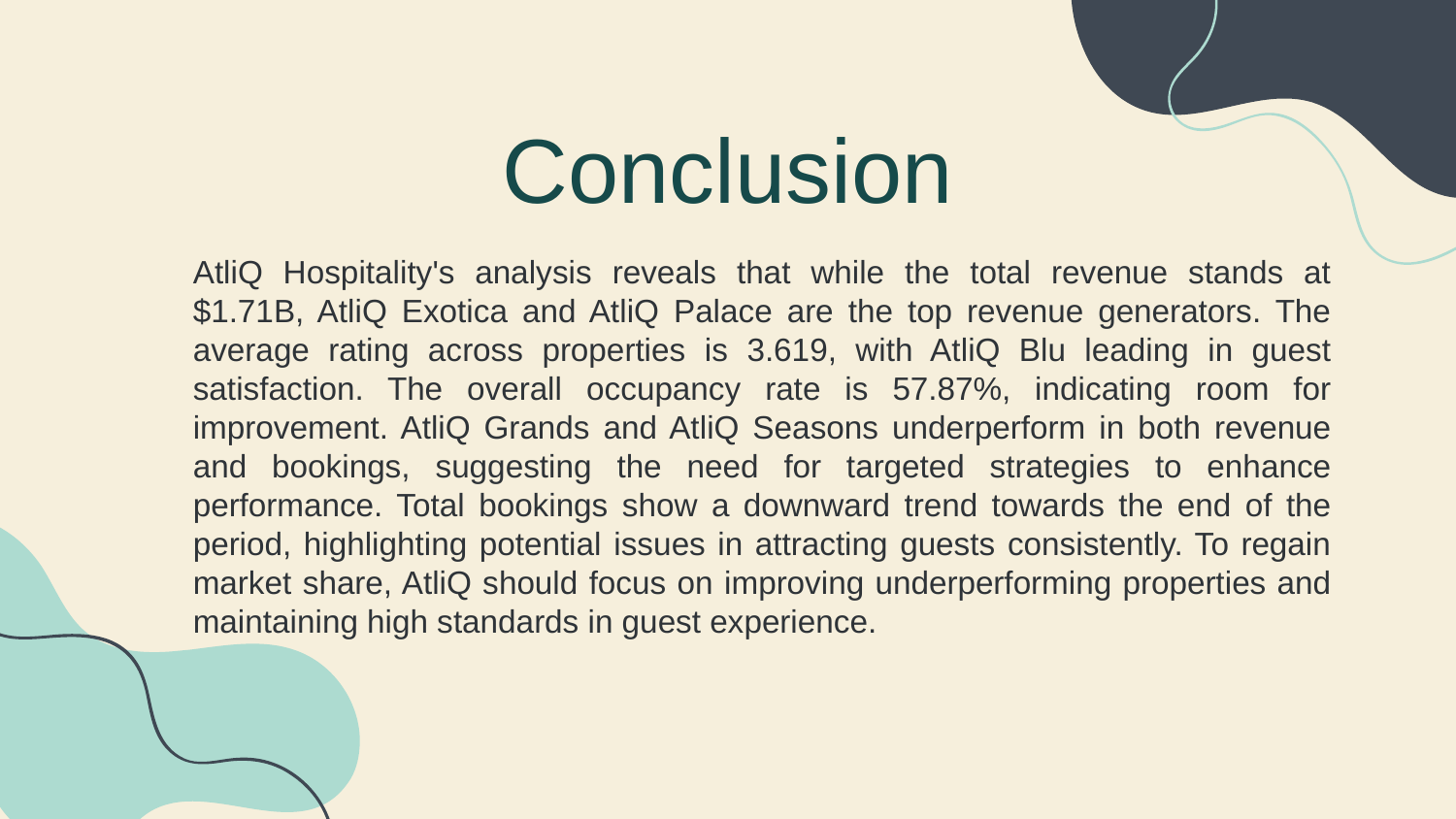

# Conclusion
AtliQ Hospitality's analysis reveals that while the total revenue stands at $1.71B, AtliQ Exotica and AtliQ Palace are the top revenue generators. The average rating across properties is 3.619, with AtliQ Blu leading in guest satisfaction. The overall occupancy rate is 57.87%, indicating room for improvement. AtliQ Grands and AtliQ Seasons underperform in both revenue and bookings, suggesting the need for targeted strategies to enhance performance. Total bookings show a downward trend towards the end of the period, highlighting potential issues in attracting guests consistently. To regain market share, AtliQ should focus on improving underperforming properties and maintaining high standards in guest experience.